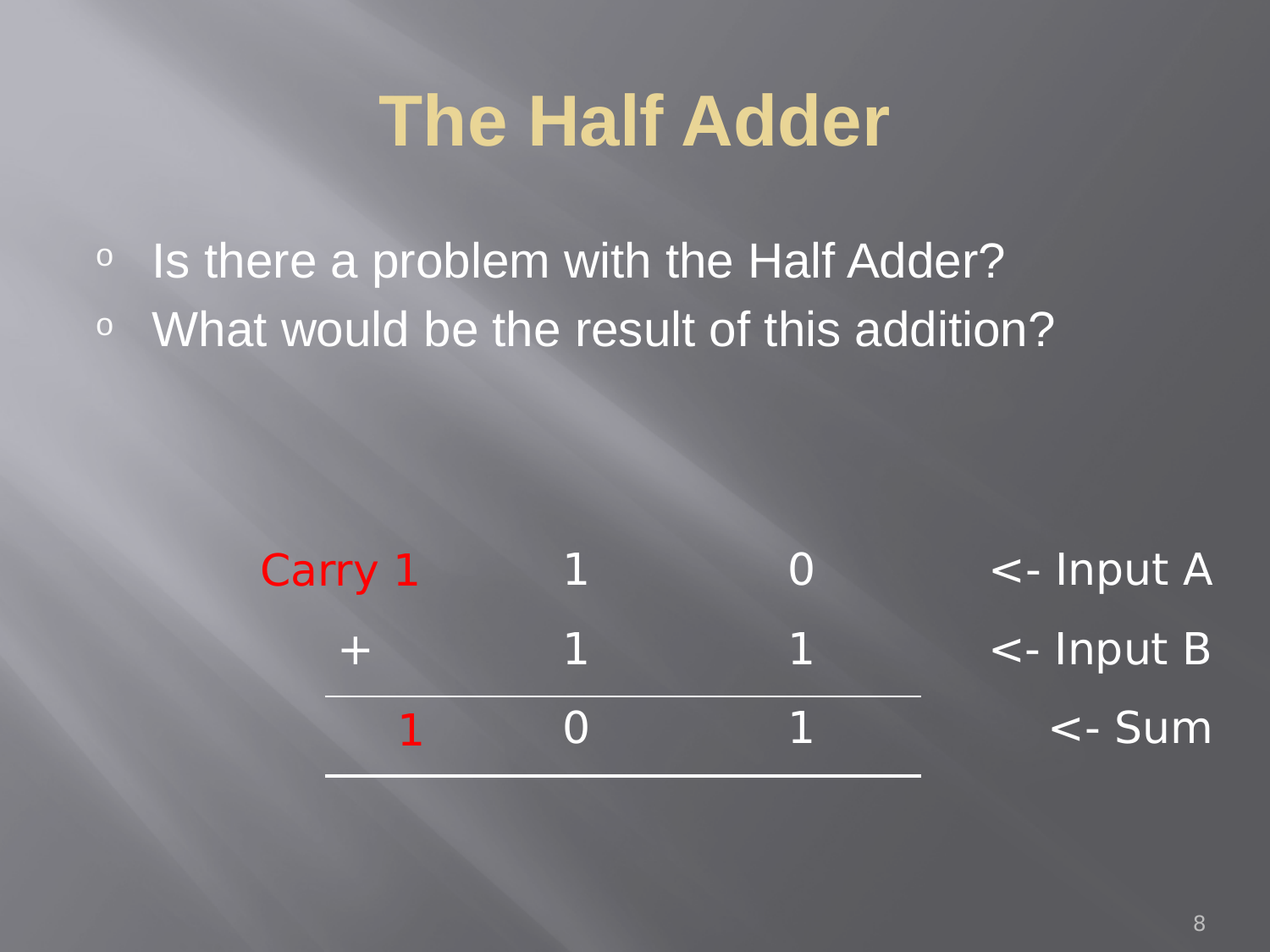

The Half Adder
Is there a problem with the Half Adder?
What would be the result of this addition?

Carry 1
|  |  | 1 | 0 | <- Input A |  |
| --- | --- | --- | --- | --- | --- |
|  | + | 1 | 1 |  | <- Input B |
|  |  | 0 | 1 |  | <- Sum |
1
8